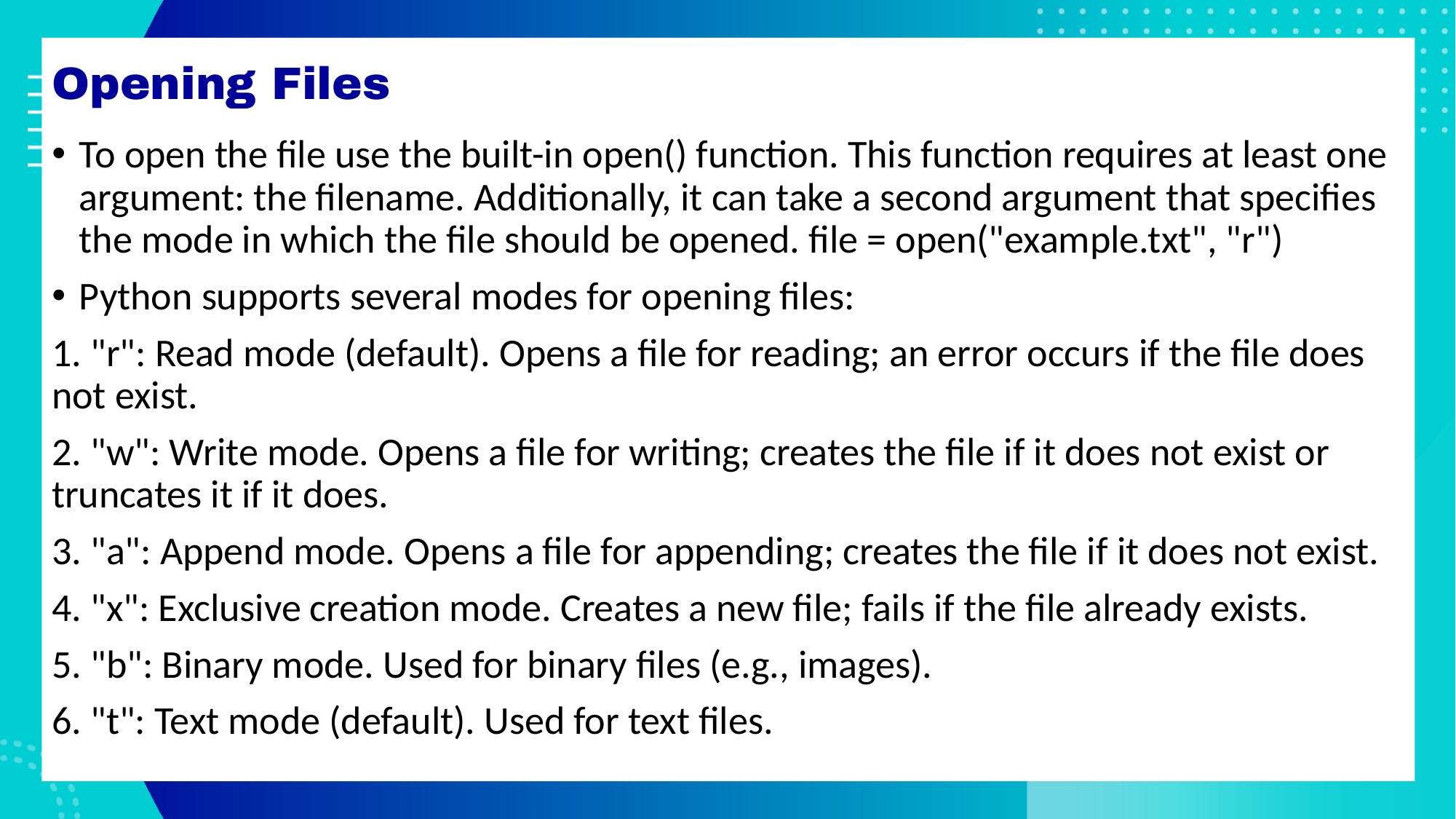

# Opening Files
To open the file use the built-in open() function. This function requires at least one argument: the filename. Additionally, it can take a second argument that specifies the mode in which the file should be opened. file = open("example.txt", "r")
Python supports several modes for opening files:
1. "r": Read mode (default). Opens a file for reading; an error occurs if the file does not exist.
2. "w": Write mode. Opens a file for writing; creates the file if it does not exist or truncates it if it does.
3. "a": Append mode. Opens a file for appending; creates the file if it does not exist.
4. "x": Exclusive creation mode. Creates a new file; fails if the file already exists.
5. "b": Binary mode. Used for binary files (e.g., images).
6. "t": Text mode (default). Used for text files.